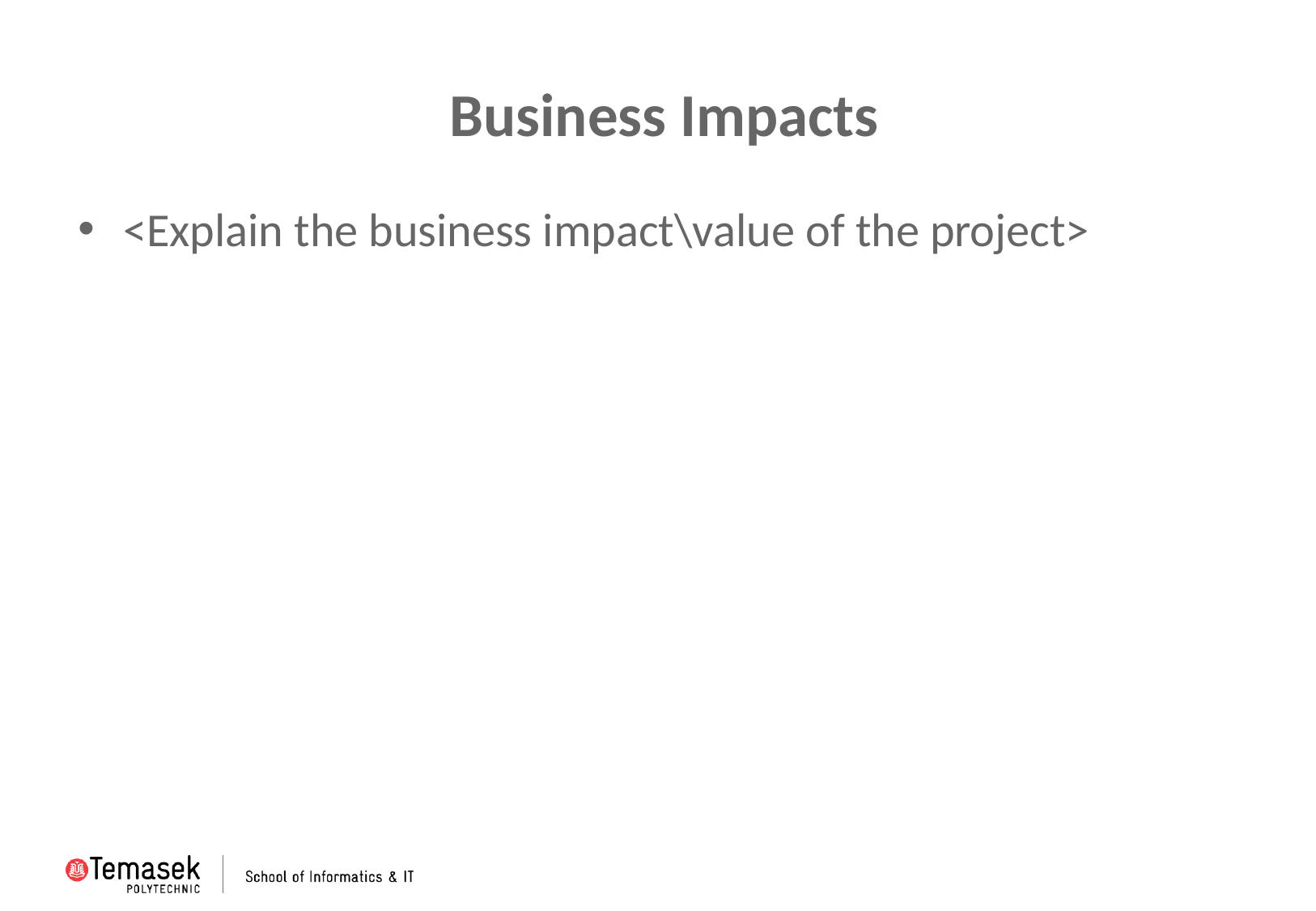

# Business Impacts
<Explain the business impact\value of the project>